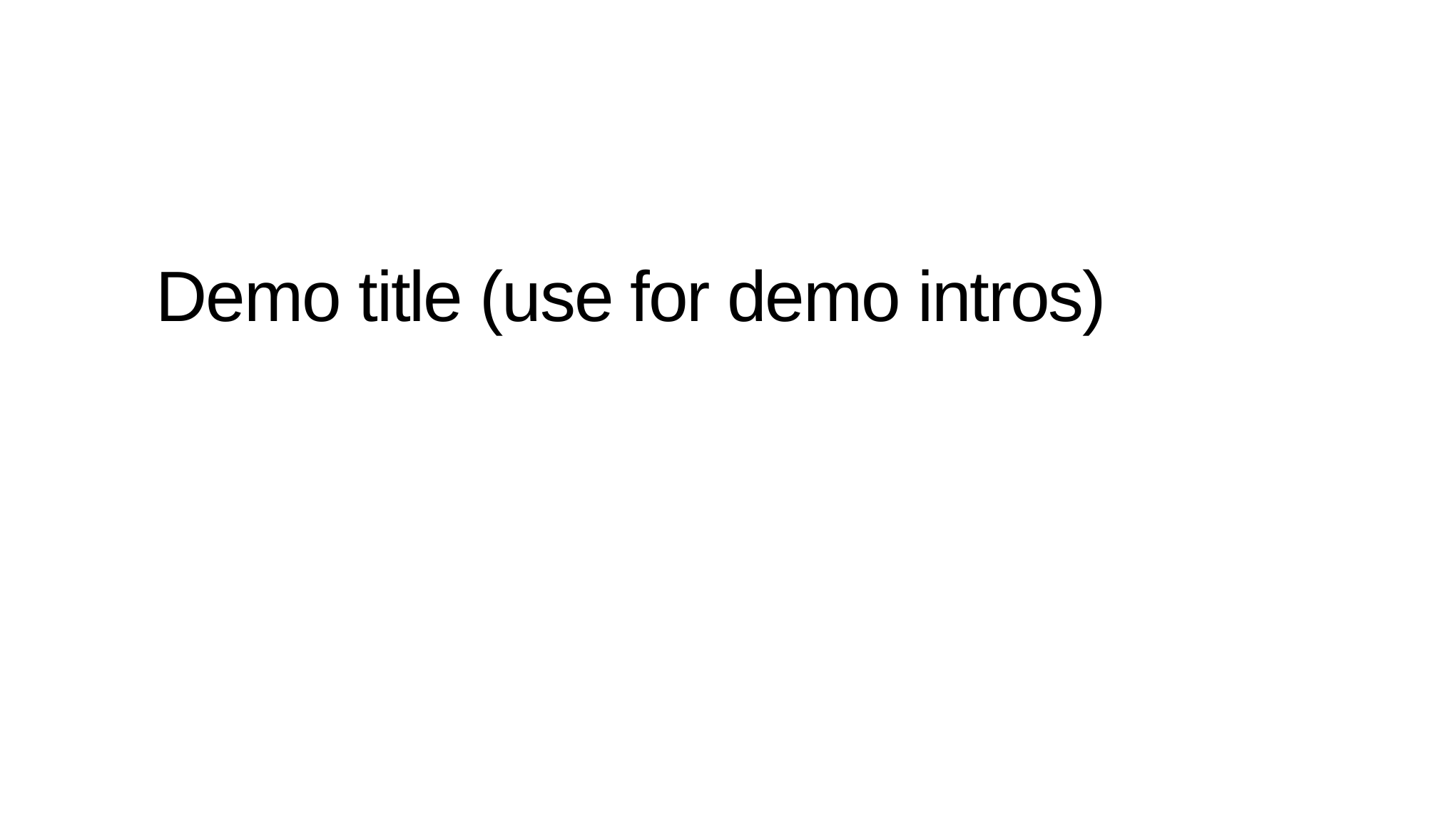

# Demo title (use for demo intros)